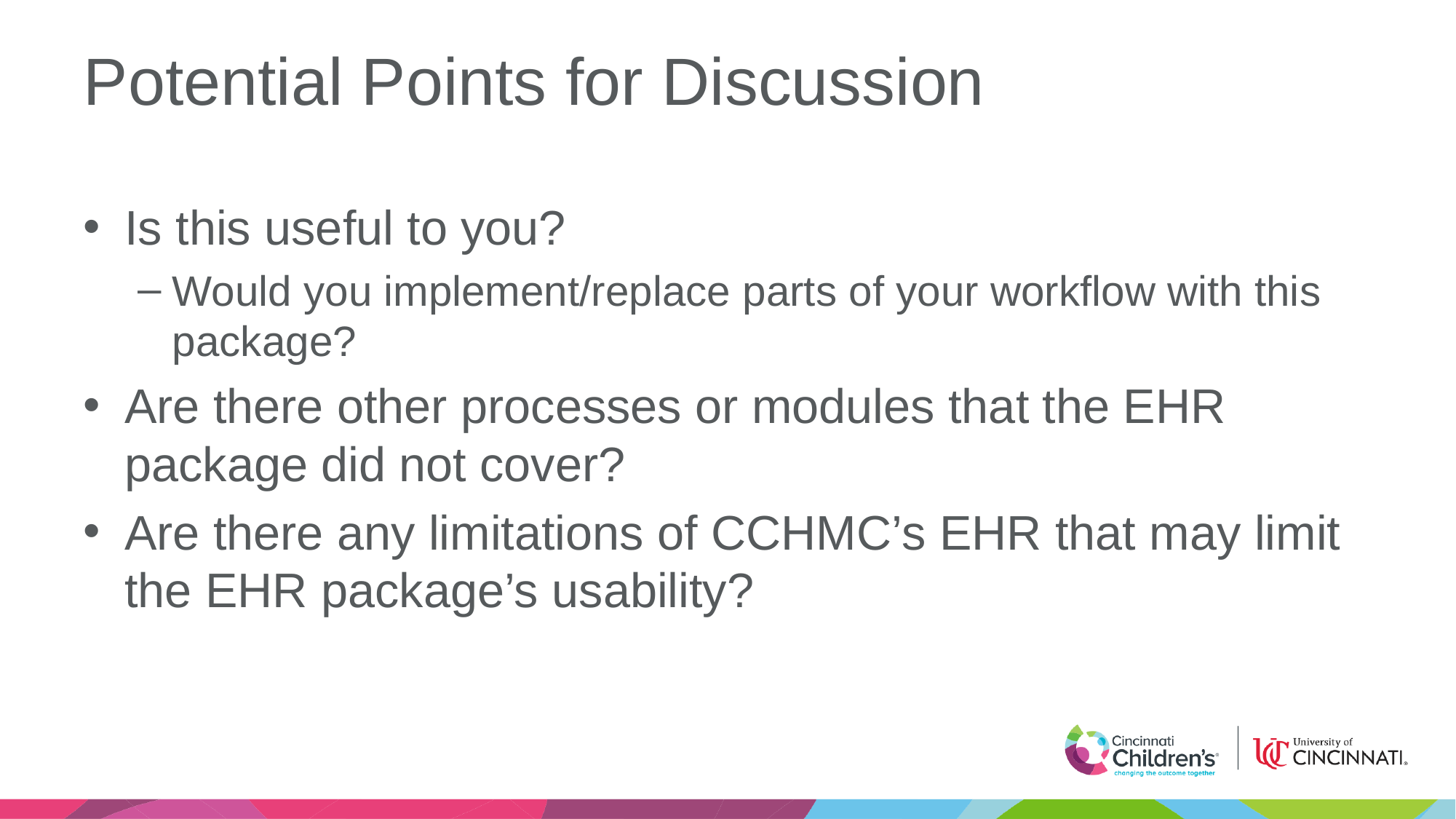

# Potential Points for Discussion
Is this useful to you?
Would you implement/replace parts of your workflow with this package?
Are there other processes or modules that the EHR package did not cover?
Are there any limitations of CCHMC’s EHR that may limit the EHR package’s usability?